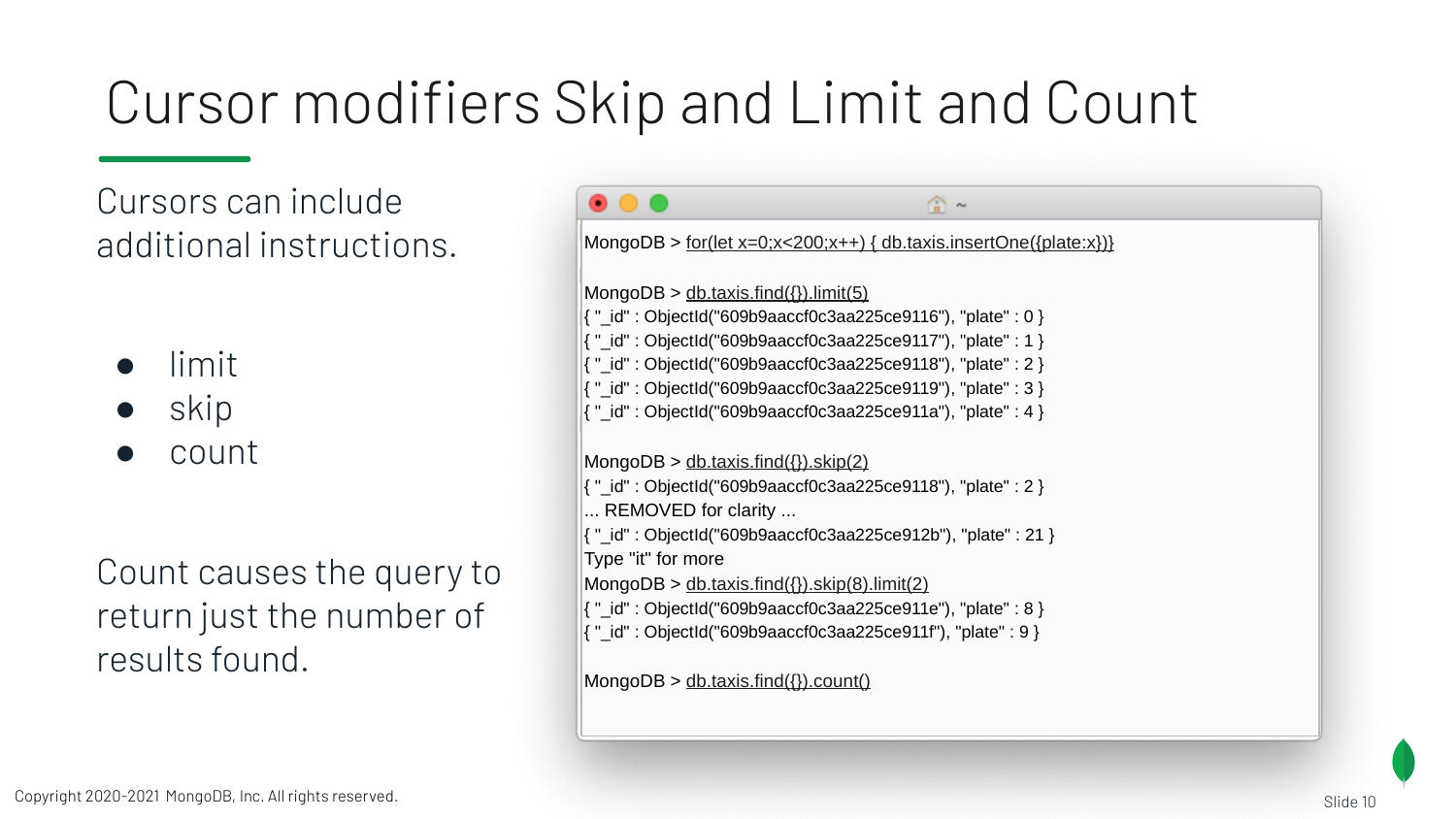

Cursor modifiers Skip and Limit and Count
Cursors can include additional instructions.

limit
skip
count

Count causes the query to return just the number of results found.
MongoDB > for(let x=0;x<200;x++) { db.taxis.insertOne({plate:x})}

MongoDB > db.taxis.find({}).limit(5)
{ "_id" : ObjectId("609b9aaccf0c3aa225ce9116"), "plate" : 0 }
{ "_id" : ObjectId("609b9aaccf0c3aa225ce9117"), "plate" : 1 }
{ "_id" : ObjectId("609b9aaccf0c3aa225ce9118"), "plate" : 2 }
{ "_id" : ObjectId("609b9aaccf0c3aa225ce9119"), "plate" : 3 }
{ "_id" : ObjectId("609b9aaccf0c3aa225ce911a"), "plate" : 4 }

MongoDB > db.taxis.find({}).skip(2)
{ "_id" : ObjectId("609b9aaccf0c3aa225ce9118"), "plate" : 2 }
... REMOVED for clarity ...
{ "_id" : ObjectId("609b9aaccf0c3aa225ce912b"), "plate" : 21 }
Type "it" for more
MongoDB > db.taxis.find({}).skip(8).limit(2)
{ "_id" : ObjectId("609b9aaccf0c3aa225ce911e"), "plate" : 8 }
{ "_id" : ObjectId("609b9aaccf0c3aa225ce911f"), "plate" : 9 }

MongoDB > db.taxis.find({}).count()

Slide 10